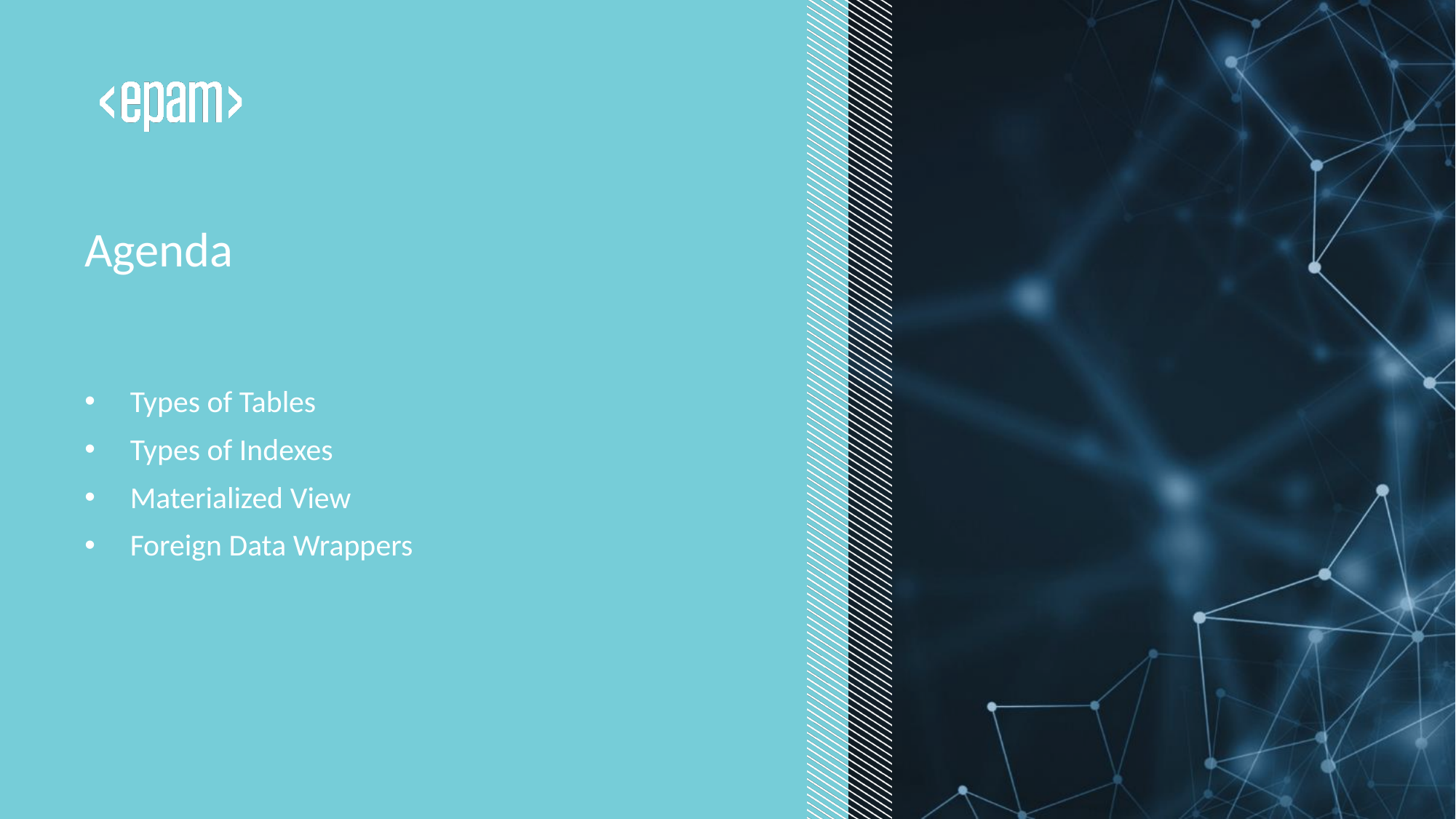

# Agenda
Types of Tables
Types of Indexes
Materialized View
Foreign Data Wrappers